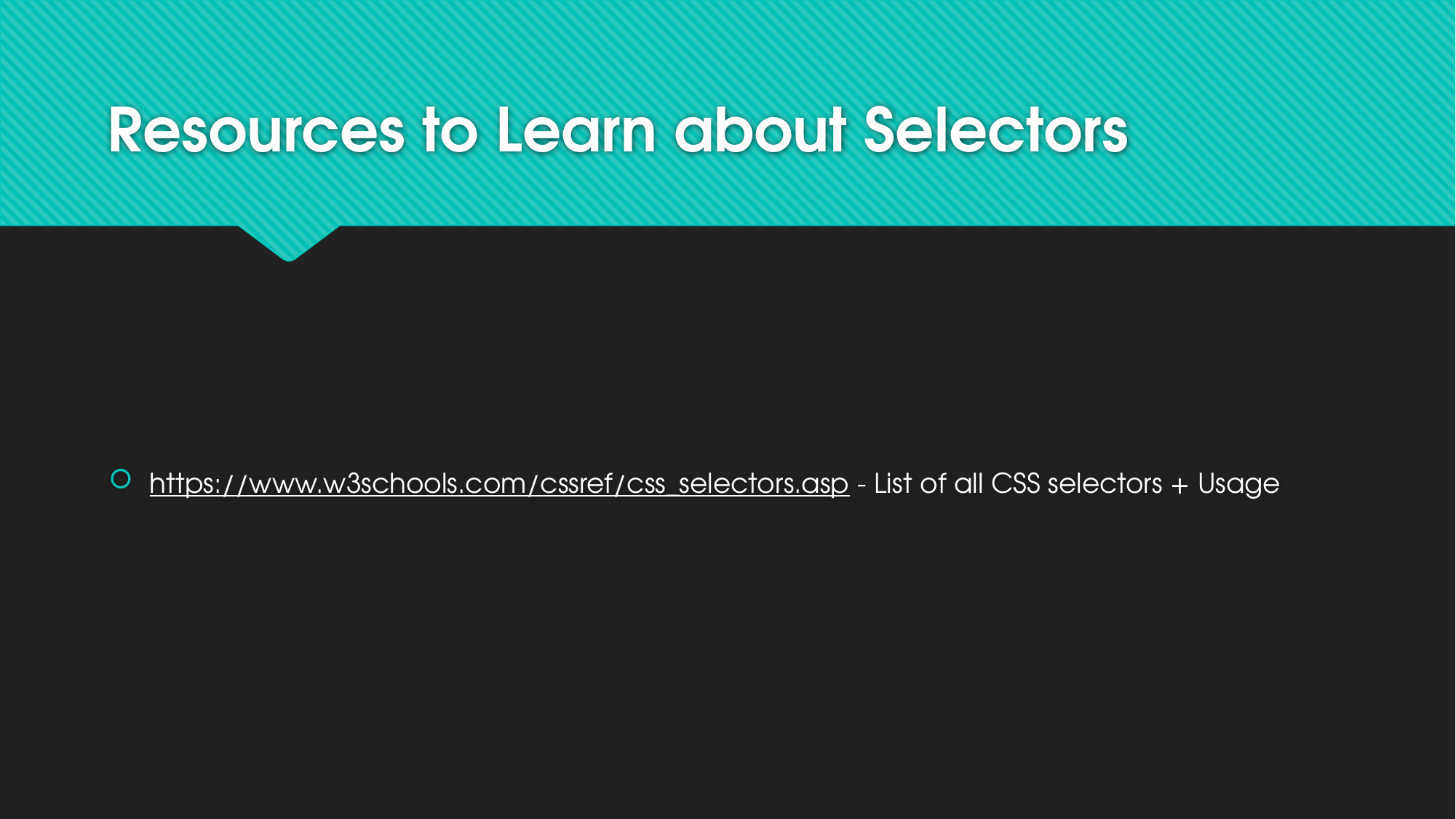

# Resources to Learn about Selectors
https://www.w3schools.com/cssref/css_selectors.asp - List of all CSS selectors + Usage